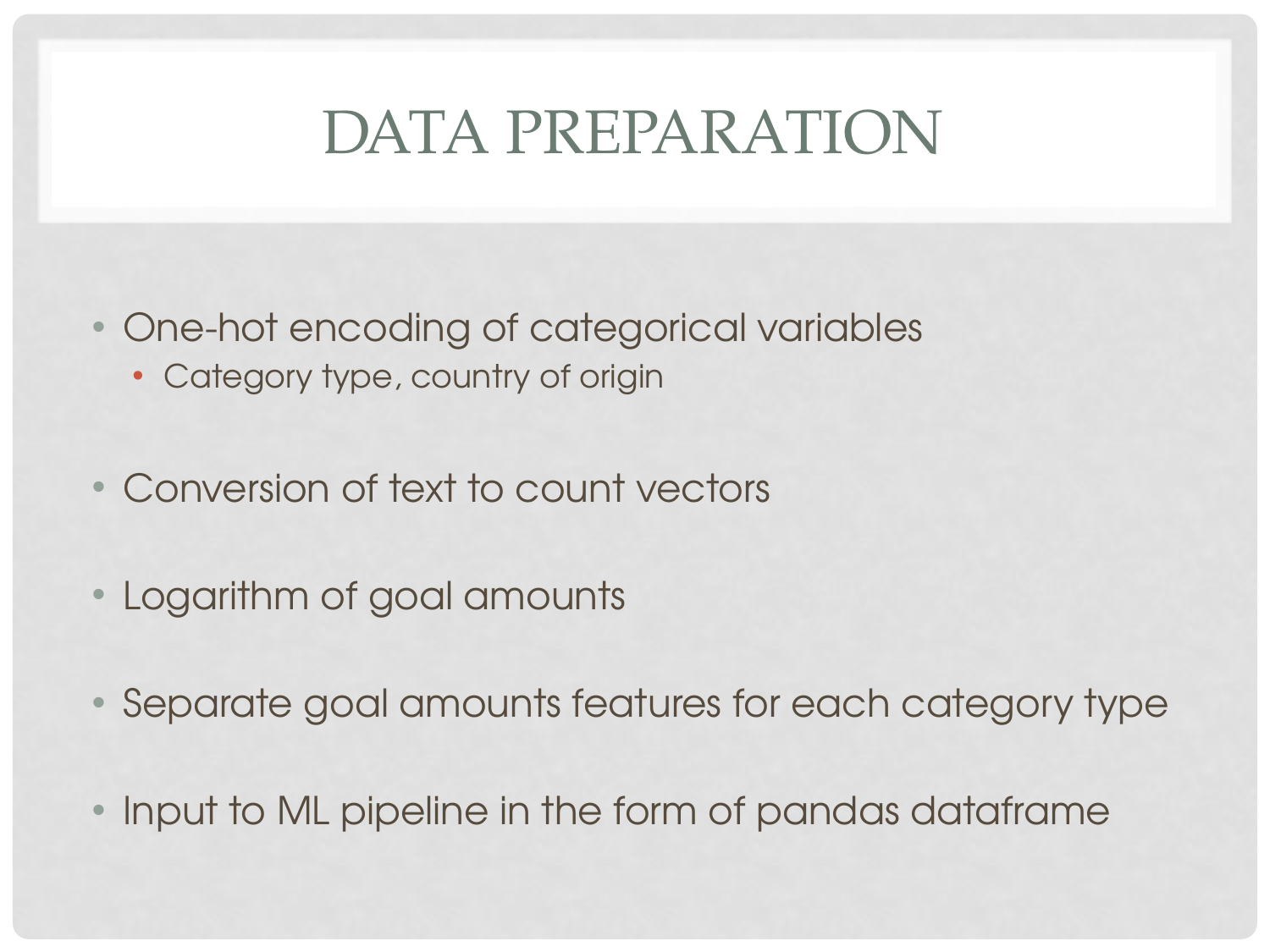

# Data preparation

One-hot encoding of categorical variables
Category type, country of origin

Conversion of text to count vectors

Logarithm of goal amounts

Separate goal amounts features for each category type

Input to ML pipeline in the form of pandas dataframe